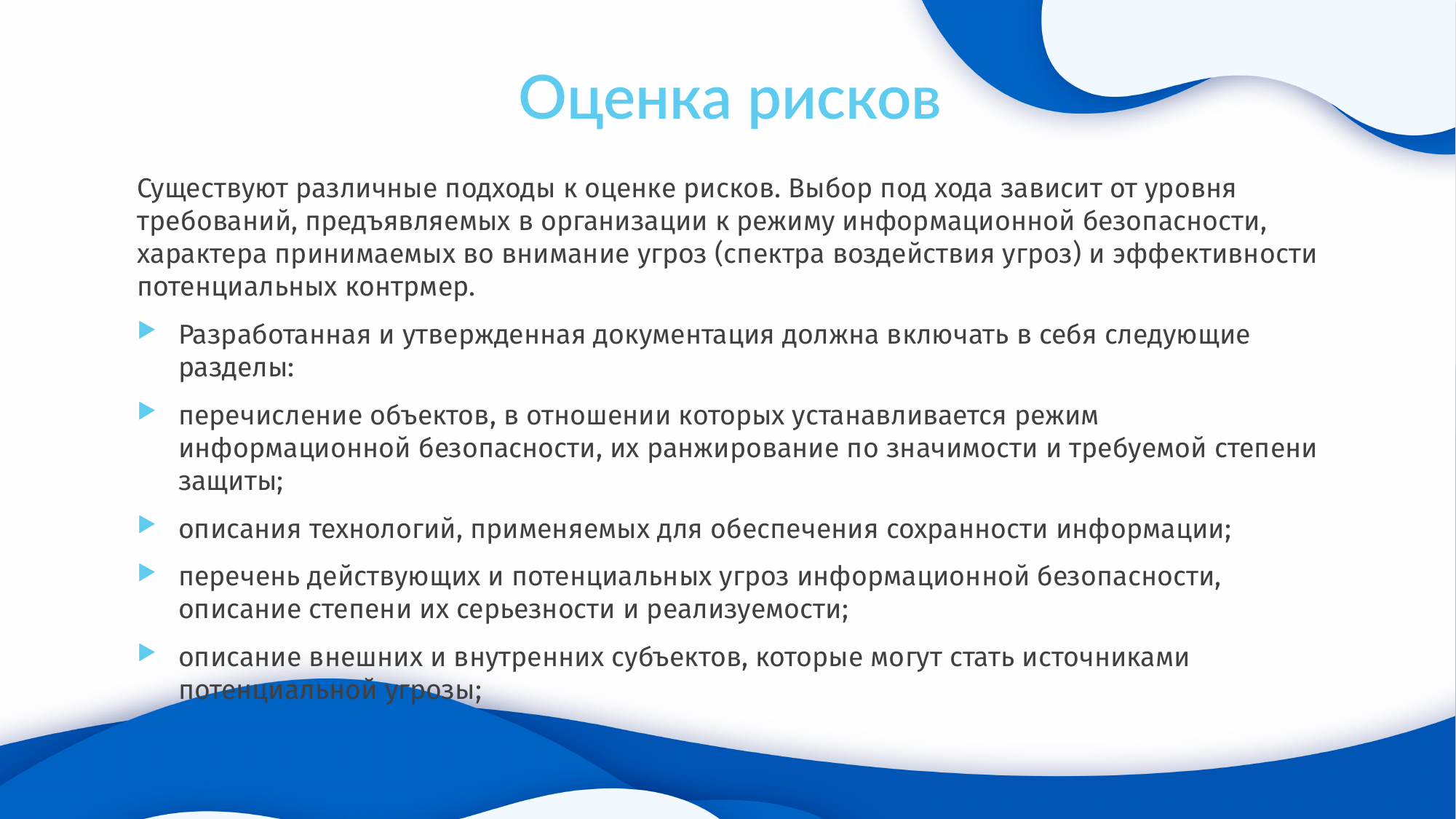

# Оценка рисков
Существуют различные подходы к оценке рисков. Выбор под хода зависит от уровня требований, предъявляемых в организации к режиму информационной безопасности, характера принимаемых во внимание угроз (спектра воздействия угроз) и эффективности потенциальных контрмер.
Разработанная и утвержденная документация должна включать в себя следующие разделы:
перечисление объектов, в отношении которых устанавливается режим информационной безопасности, их ранжирование по значимости и требуемой степени защиты;
описания технологий, применяемых для обеспечения сохранности информации;
перечень действующих и потенциальных угроз информационной безопасности, описание степени их серьезности и реализуемости;
описание внешних и внутренних субъектов, которые могут стать источниками потенциальной угрозы;